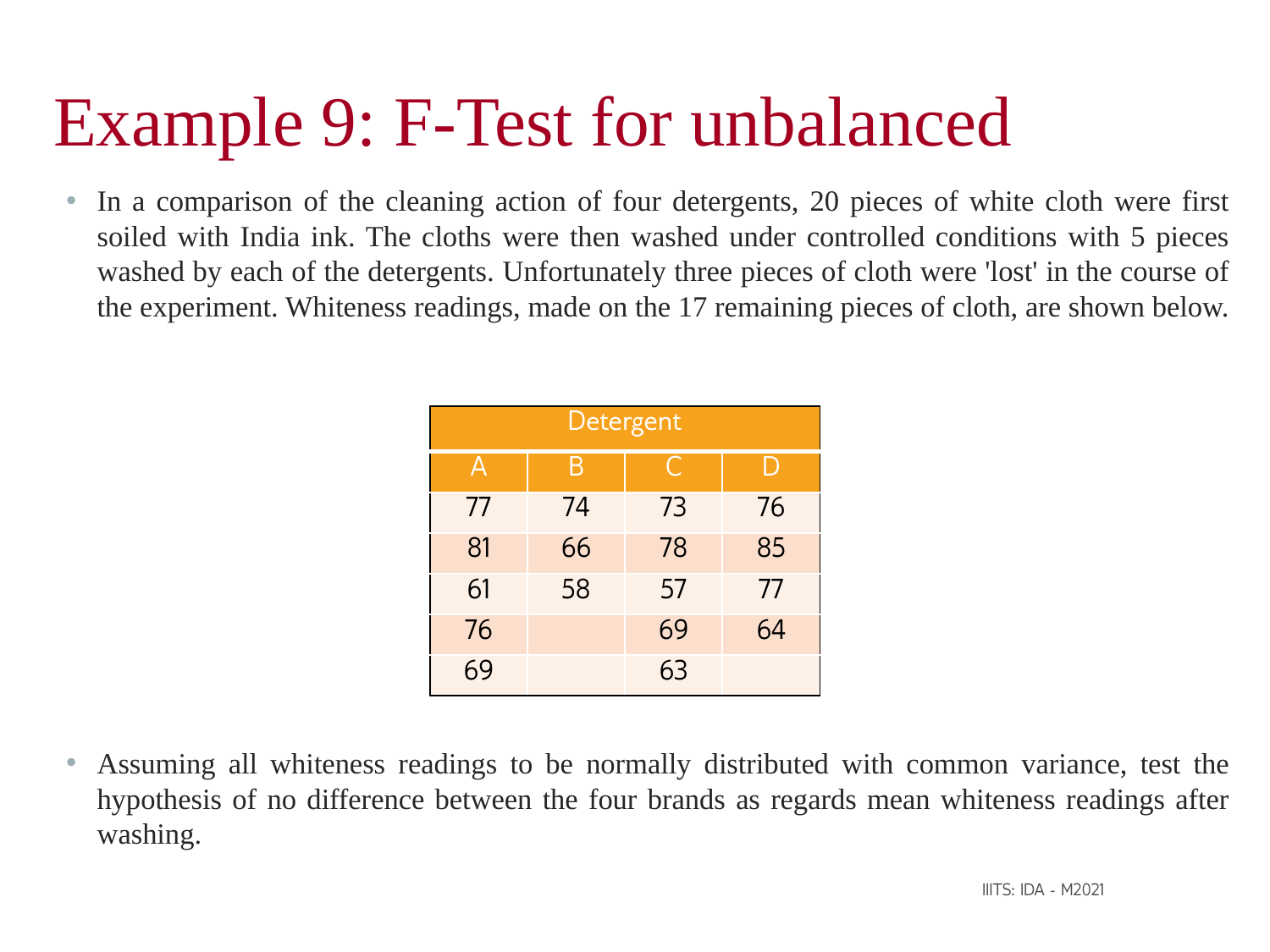

Example 9: F-Test for unbalanced
In a comparison of the cleaning action of four detergents, 20 pieces of white cloth were first soiled with India ink. The cloths were then washed under controlled conditions with 5 pieces washed by each of the detergents. Unfortunately three pieces of cloth were 'lost' in the course of the experiment. Whiteness readings, made on the 17 remaining pieces of cloth, are shown below.

Assuming all whiteness readings to be normally distributed with common variance, test the hypothesis of no difference between the four brands as regards mean whiteness readings after washing.
| Detergent |  |  |  |
| --- | --- | --- | --- |
| A | B | C | D |
| 77 | 74 | 73 | 76 |
| 81 | 66 | 78 | 85 |
| 61 | 58 | 57 | 77 |
| 76 |  | 69 | 64 |
| 69 |  | 63 |  |
IIITS: IDA - M2021